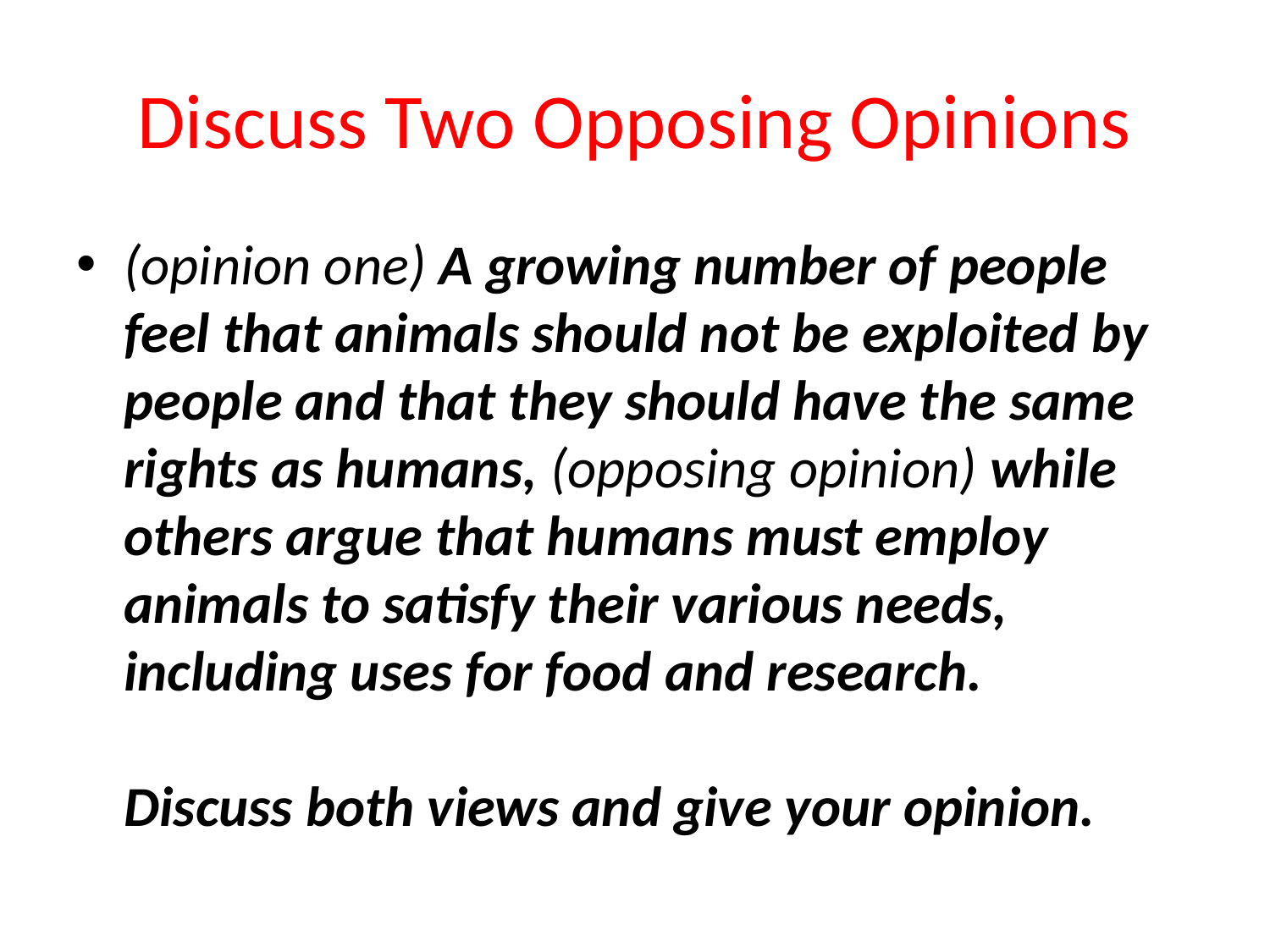

# Discuss Two Opposing Opinions
(opinion one) A growing number of people feel that animals should not be exploited by people and that they should have the same rights as humans, (opposing opinion) while others argue that humans must employ animals to satisfy their various needs, including uses for food and research.
Discuss both views and give your opinion.